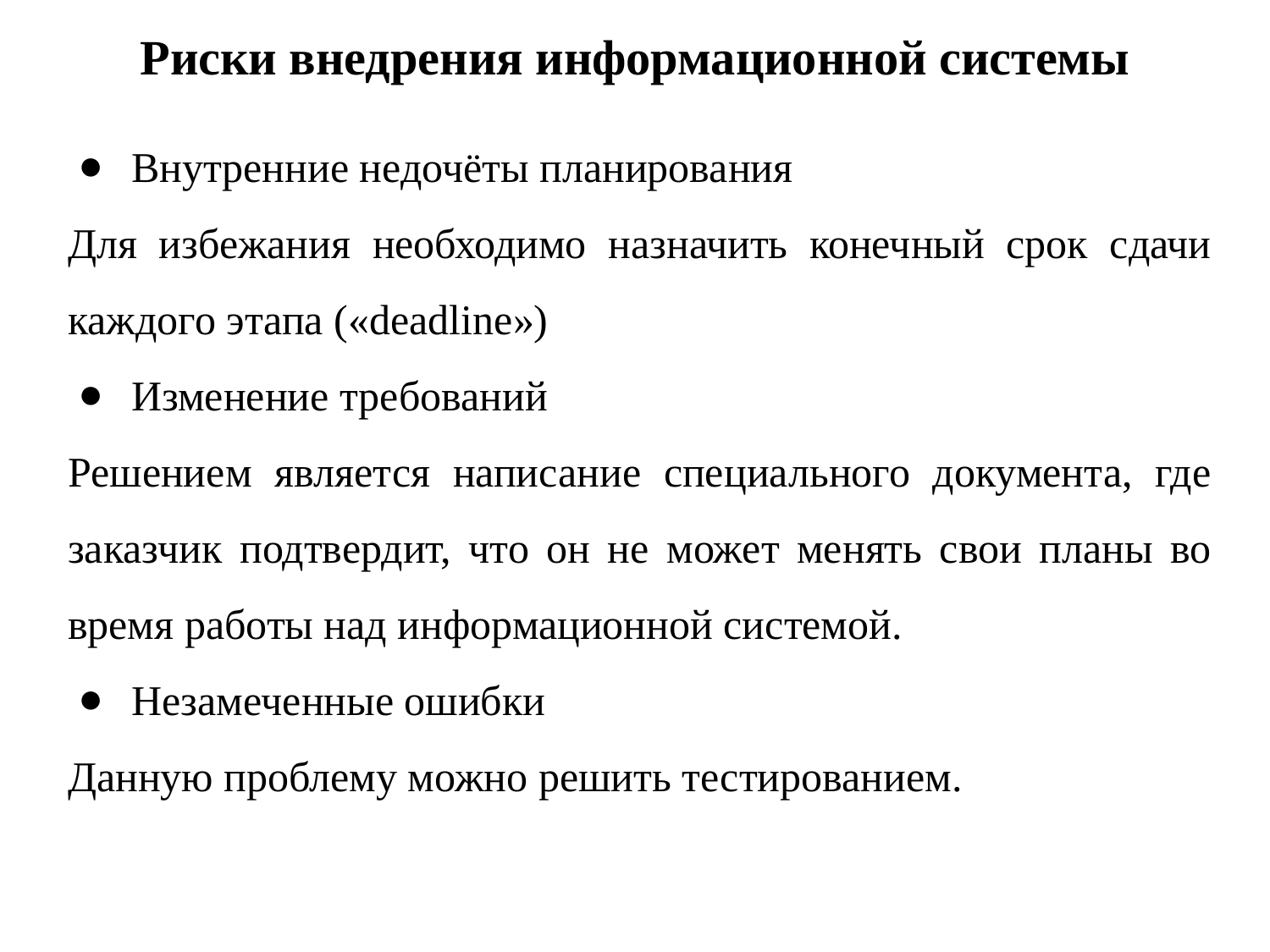

Риски внедрения информационной системы
Внутренние недочёты планирования
Для избежания необходимо назначить конечный срок сдачи каждого этапа («deadline»)
Изменение требований
Решением является написание специального документа, где заказчик подтвердит, что он не может менять свои планы во время работы над информационной системой.
Незамеченные ошибки
Данную проблему можно решить тестированием.